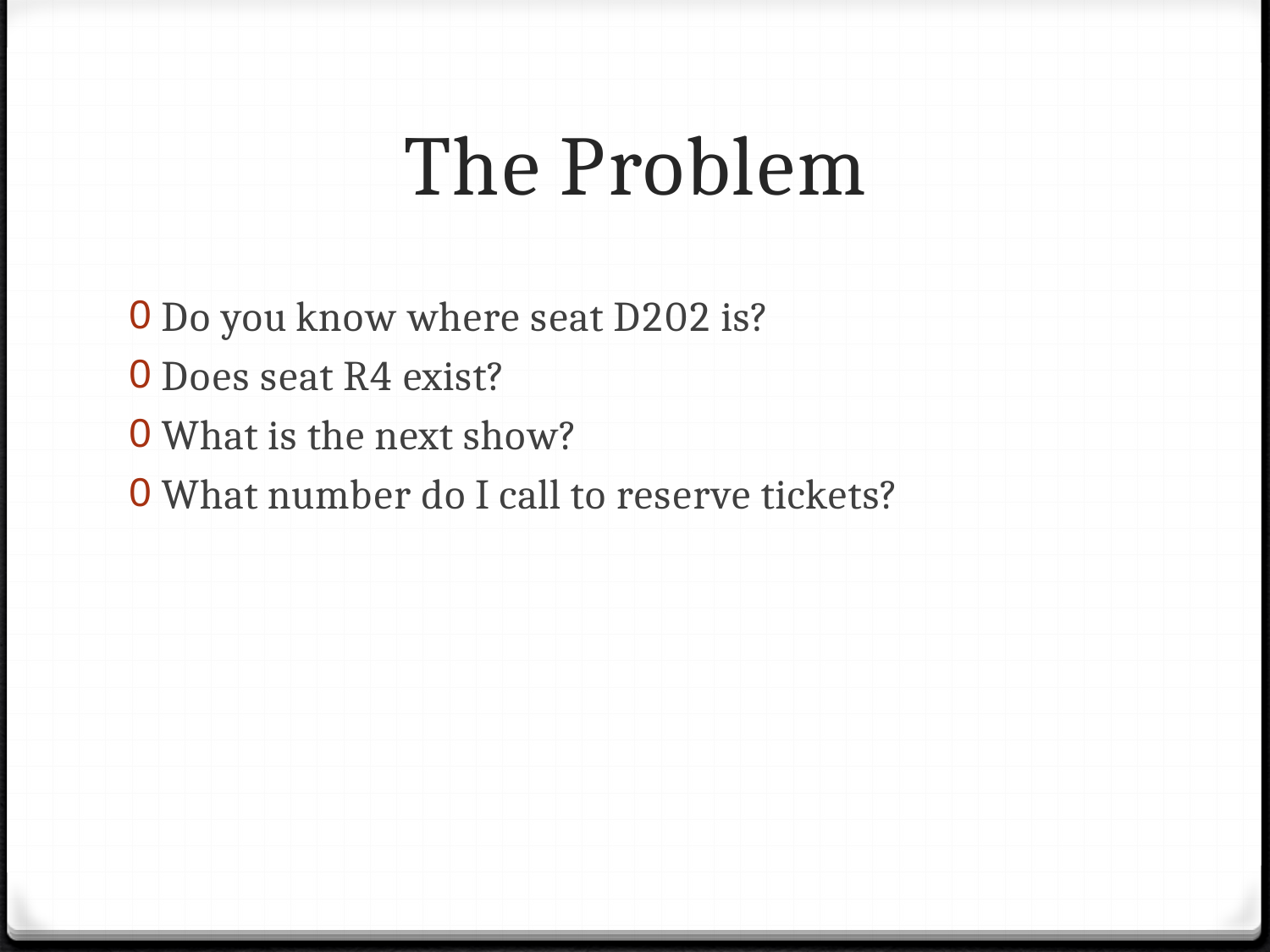

# The Problem
Do you know where seat D202 is?
Does seat R4 exist?
What is the next show?
What number do I call to reserve tickets?